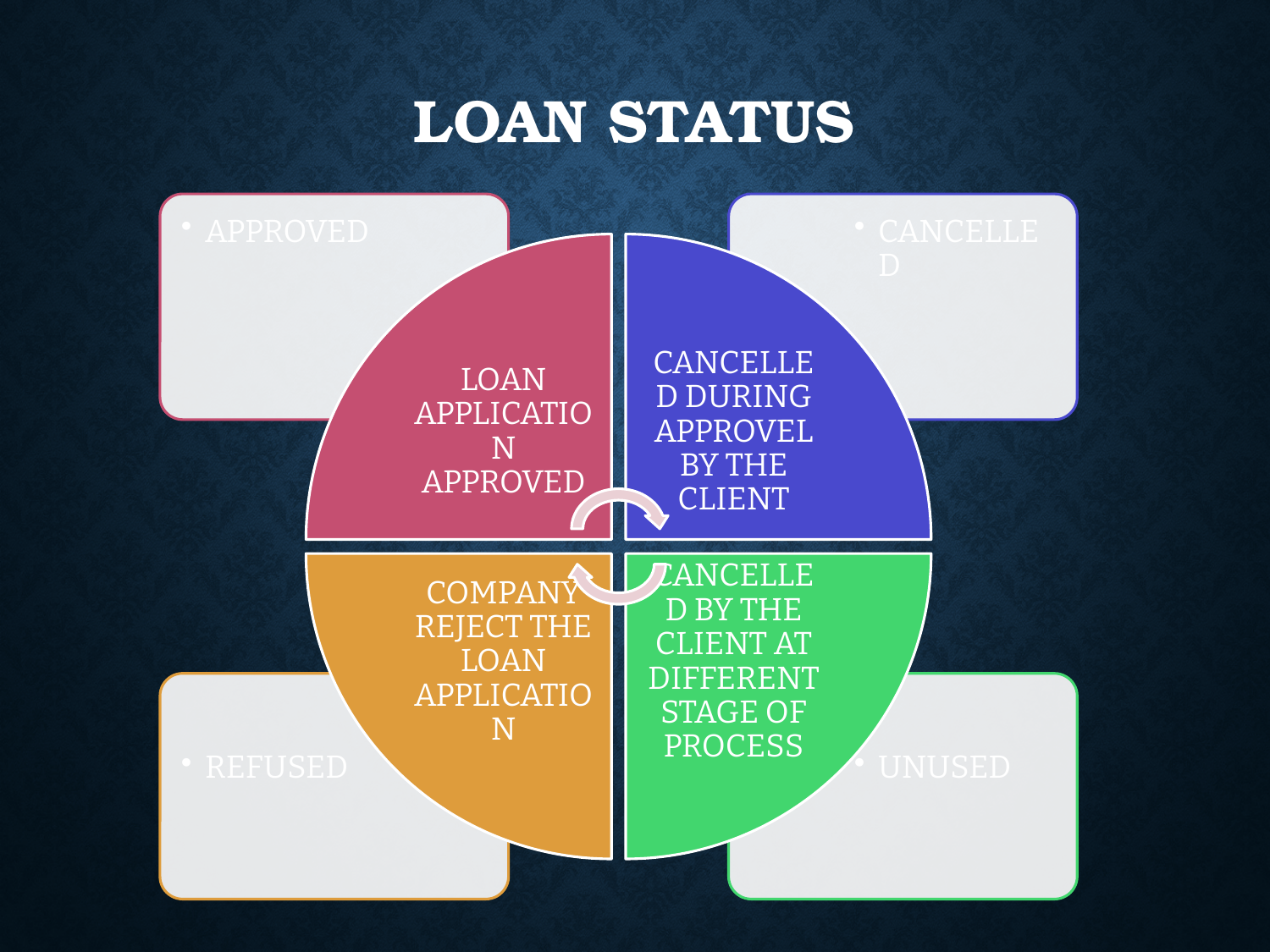

# LOAN STATUS
UNUSED
REFUSED
CANCELLED
APPROVED
LOAN APPLICATION APPROVED
CANCELLED DURING APPROVEL BY THE CLIENT
CANCELLED BY THE CLIENT AT DIFFERENT STAGE OF PROCESS
COMPANY REJECT THE LOAN APPLICATION